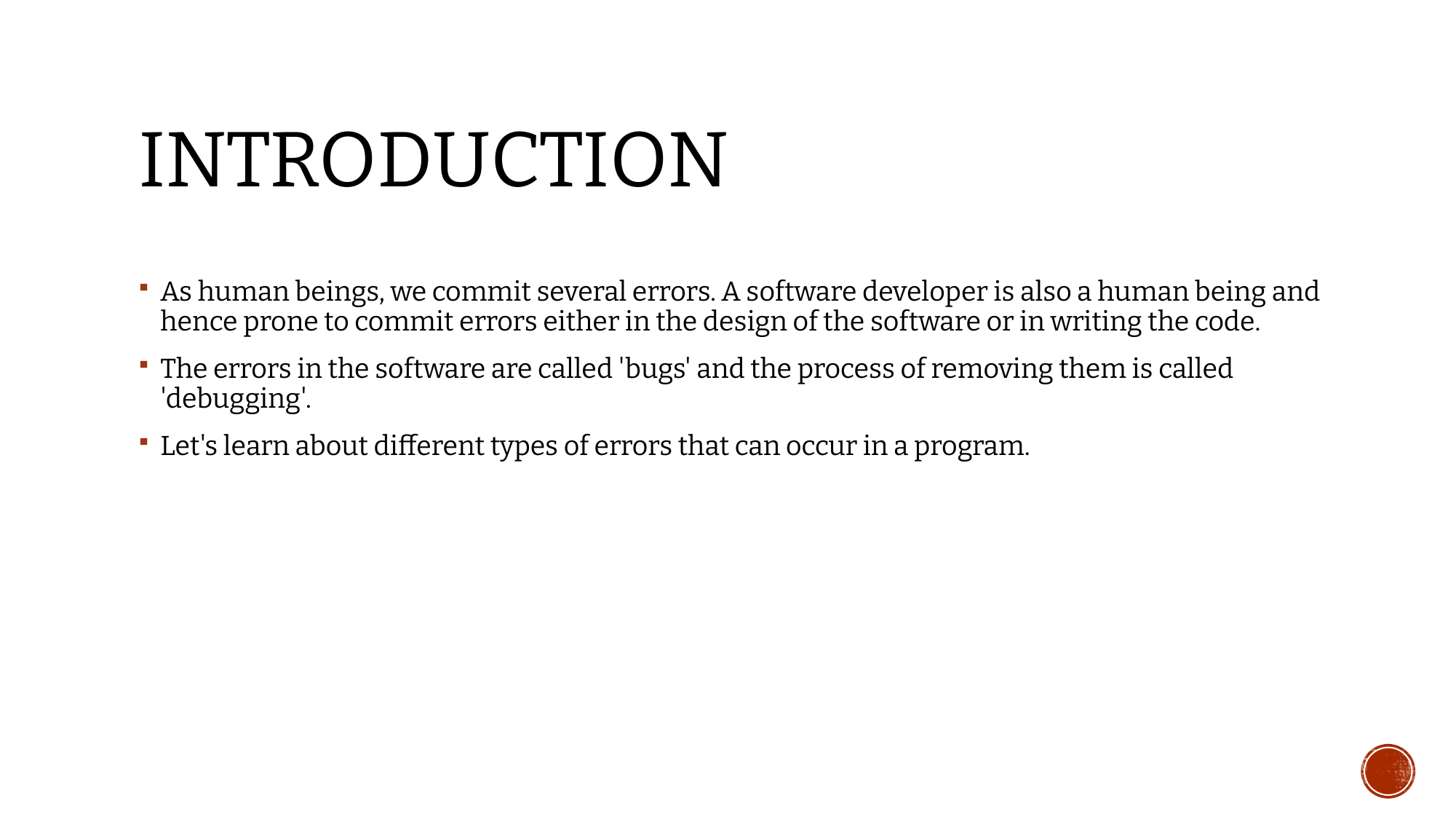

# Introduction
As human beings, we commit several errors. A software developer is also a human being and hence prone to commit errors either in the design of the software or in writing the code.
The errors in the software are called 'bugs' and the process of removing them is called 'debugging'.
Let's learn about different types of errors that can occur in a program.